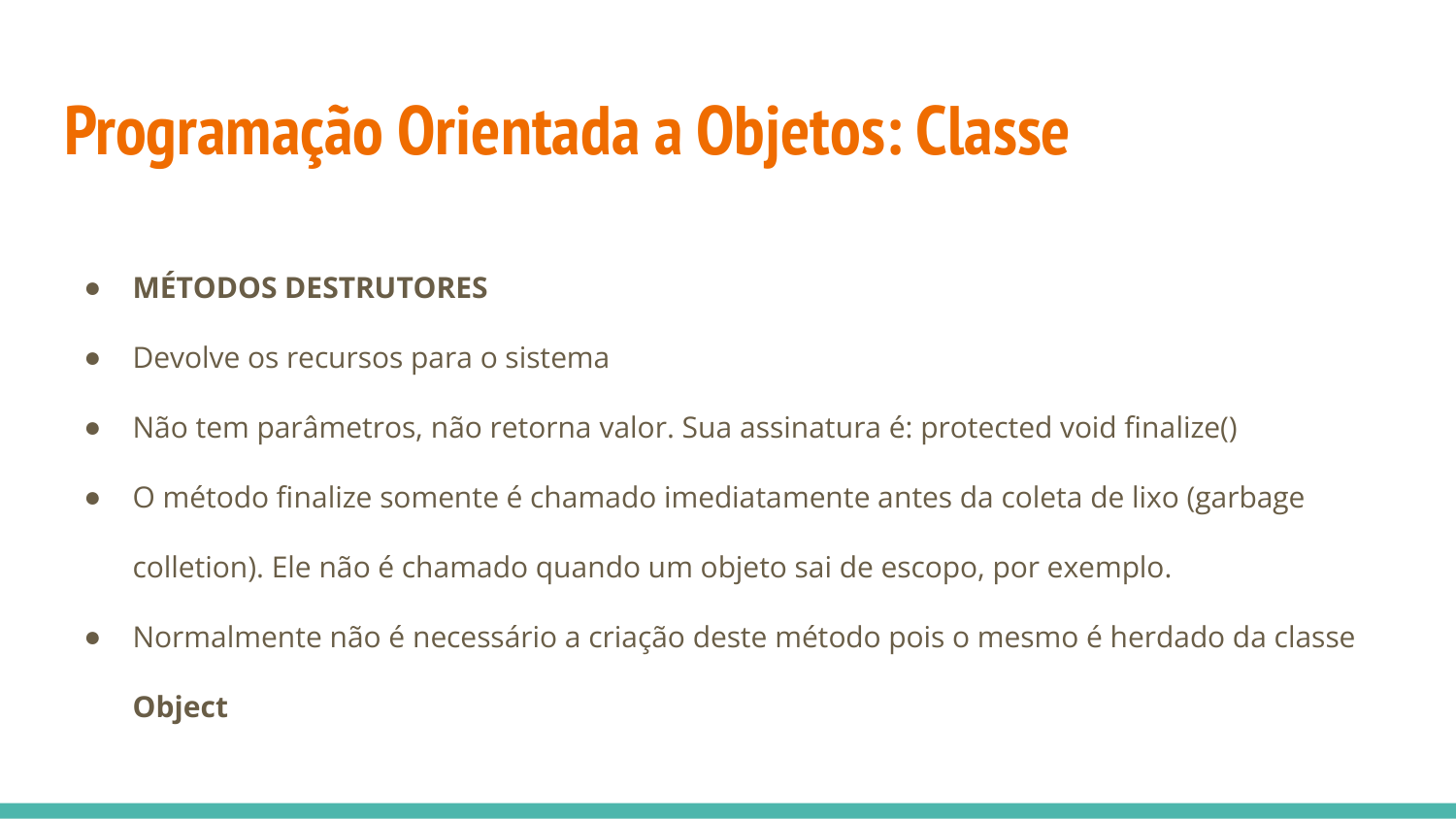

# Programação Orientada a Objetos: Classe
MÉTODOS DESTRUTORES
Devolve os recursos para o sistema
Não tem parâmetros, não retorna valor. Sua assinatura é: protected void finalize()
O método finalize somente é chamado imediatamente antes da coleta de lixo (garbage colletion). Ele não é chamado quando um objeto sai de escopo, por exemplo.
Normalmente não é necessário a criação deste método pois o mesmo é herdado da classe Object